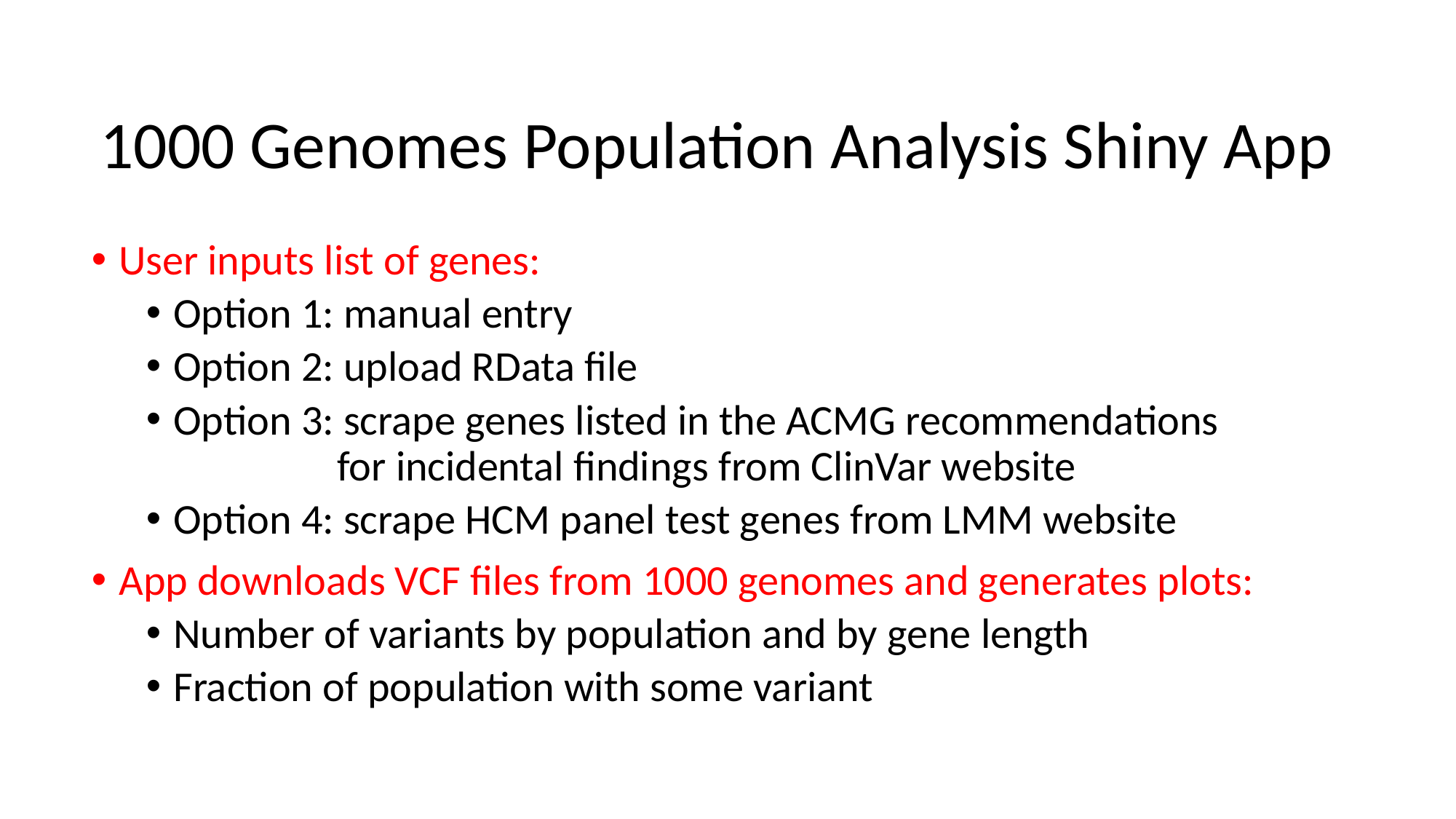

# 1000 Genomes Population Analysis Shiny App
User inputs list of genes:
Option 1: manual entry
Option 2: upload RData file
Option 3: scrape genes listed in the ACMG recommendations
                 for incidental findings from ClinVar website
Option 4: scrape HCM panel test genes from LMM website
App downloads VCF files from 1000 genomes and generates plots:
Number of variants by population and by gene length
Fraction of population with some variant